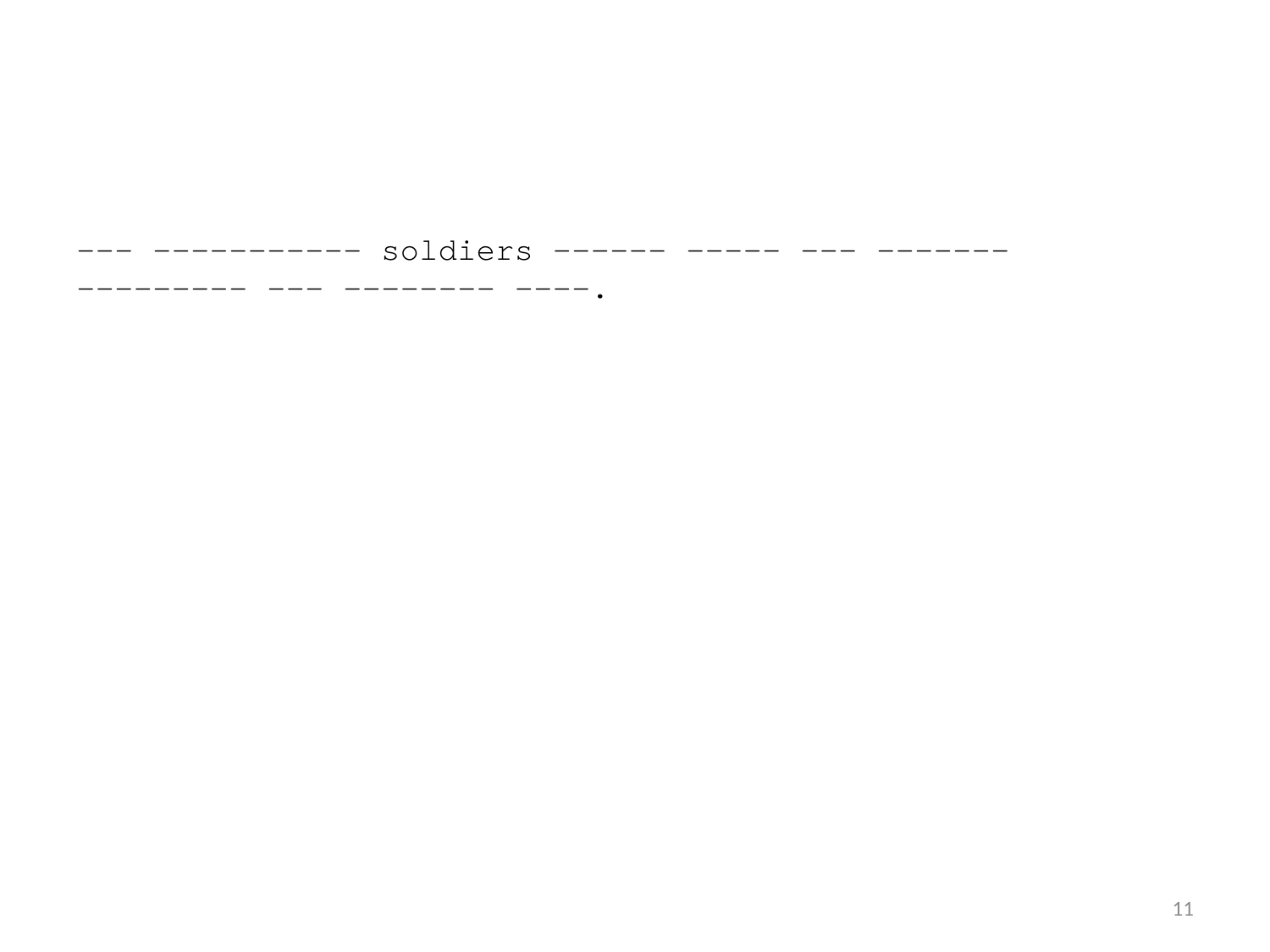

--- ----------- soldiers ------ ----- --- ------- --------- --- -------- ----.
11